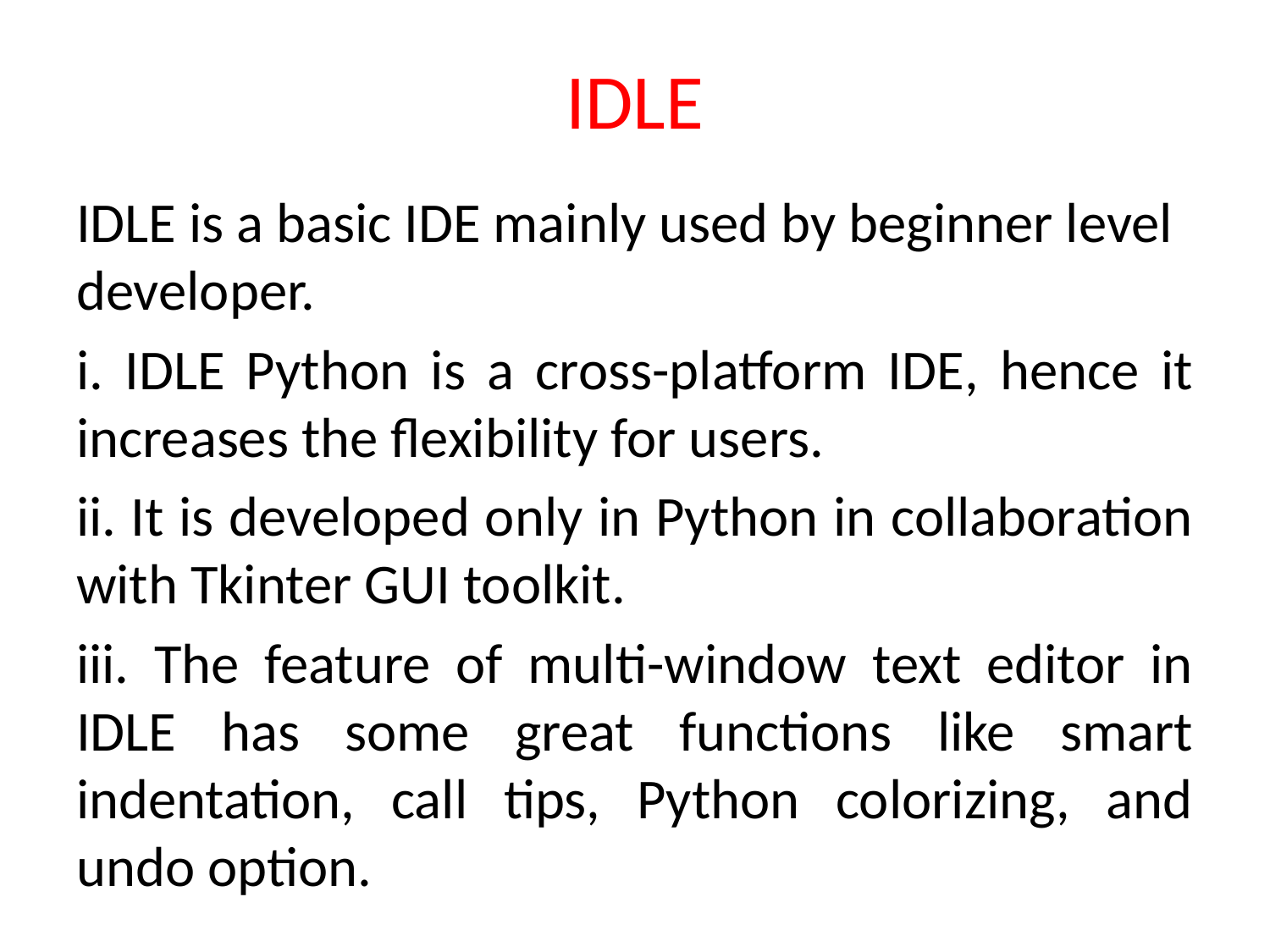

# IDLE
IDLE is a basic IDE mainly used by beginner level developer.
i. IDLE Python is a cross-platform IDE, hence it increases the flexibility for users.
ii. It is developed only in Python in collaboration with Tkinter GUI toolkit.
iii. The feature of multi-window text editor in IDLE has some great functions like smart indentation, call tips, Python colorizing, and undo option.